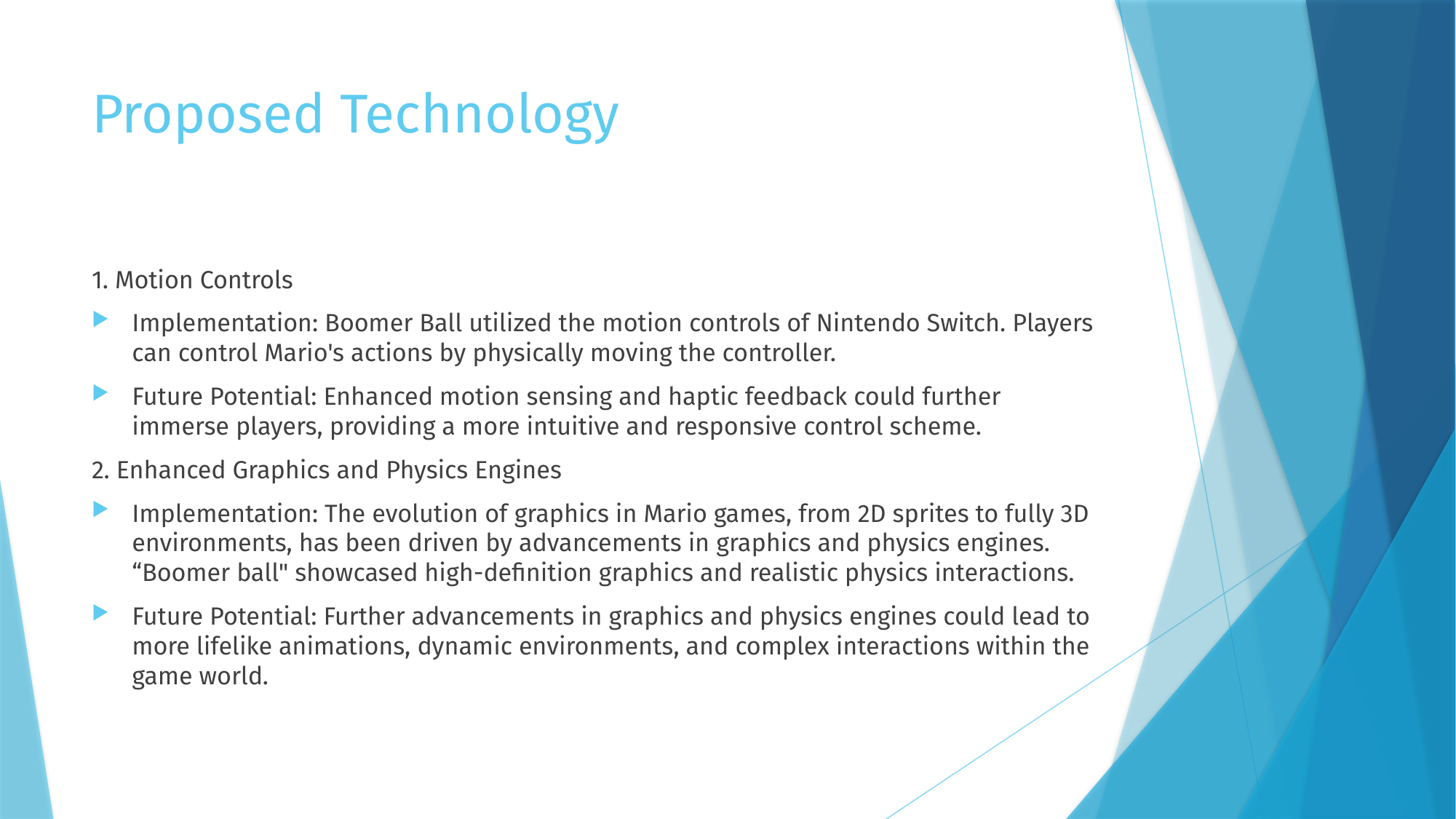

# Proposed Technology
1. Motion Controls
Implementation: Boomer Ball utilized the motion controls of Nintendo Switch. Players can control Mario's actions by physically moving the controller.
Future Potential: Enhanced motion sensing and haptic feedback could further immerse players, providing a more intuitive and responsive control scheme.
2. Enhanced Graphics and Physics Engines
Implementation: The evolution of graphics in Mario games, from 2D sprites to fully 3D environments, has been driven by advancements in graphics and physics engines. “Boomer ball" showcased high-definition graphics and realistic physics interactions.
Future Potential: Further advancements in graphics and physics engines could lead to more lifelike animations, dynamic environments, and complex interactions within the game world.